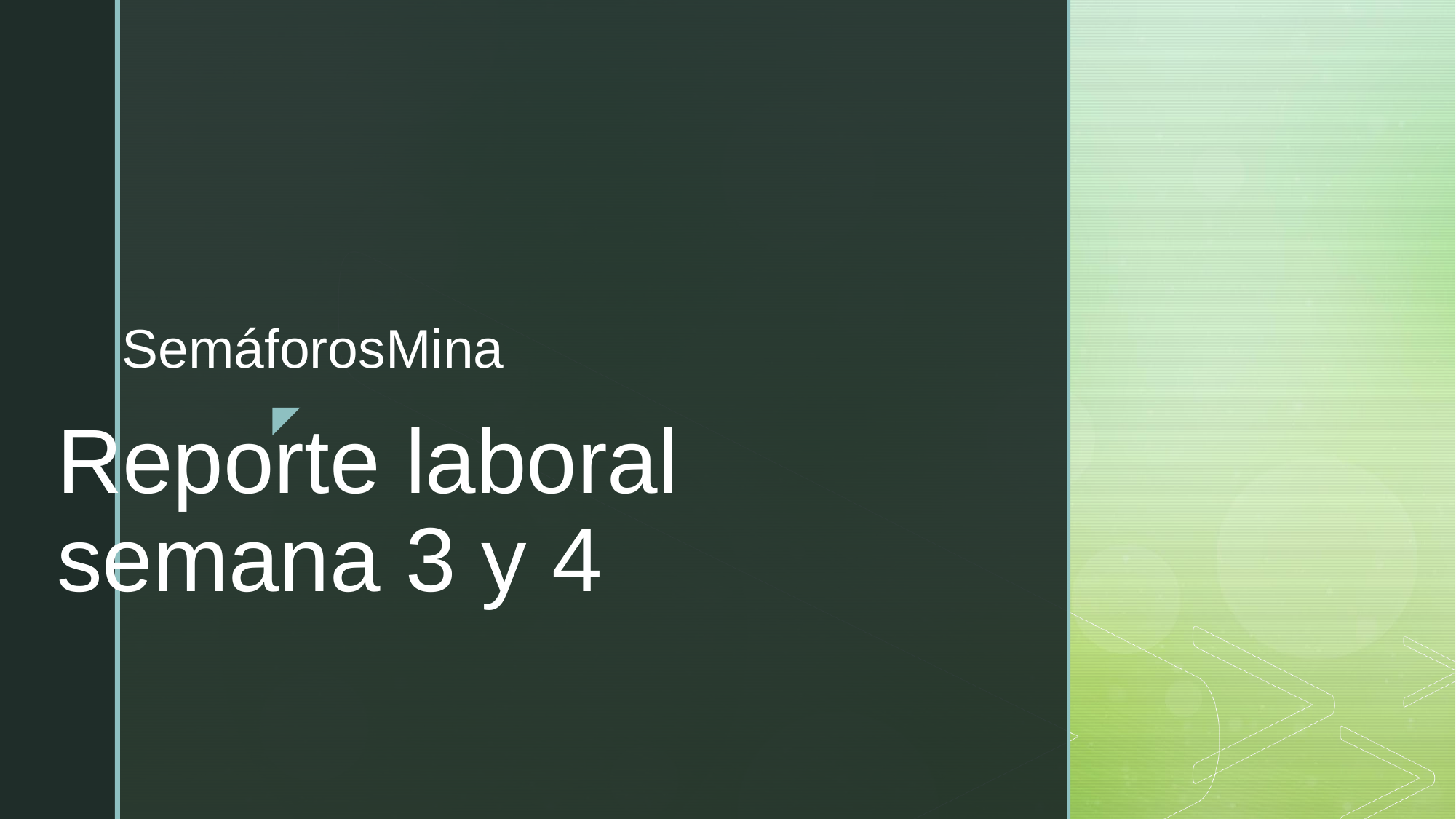

SemáforosMina
# Reporte laboral semana 3 y 4